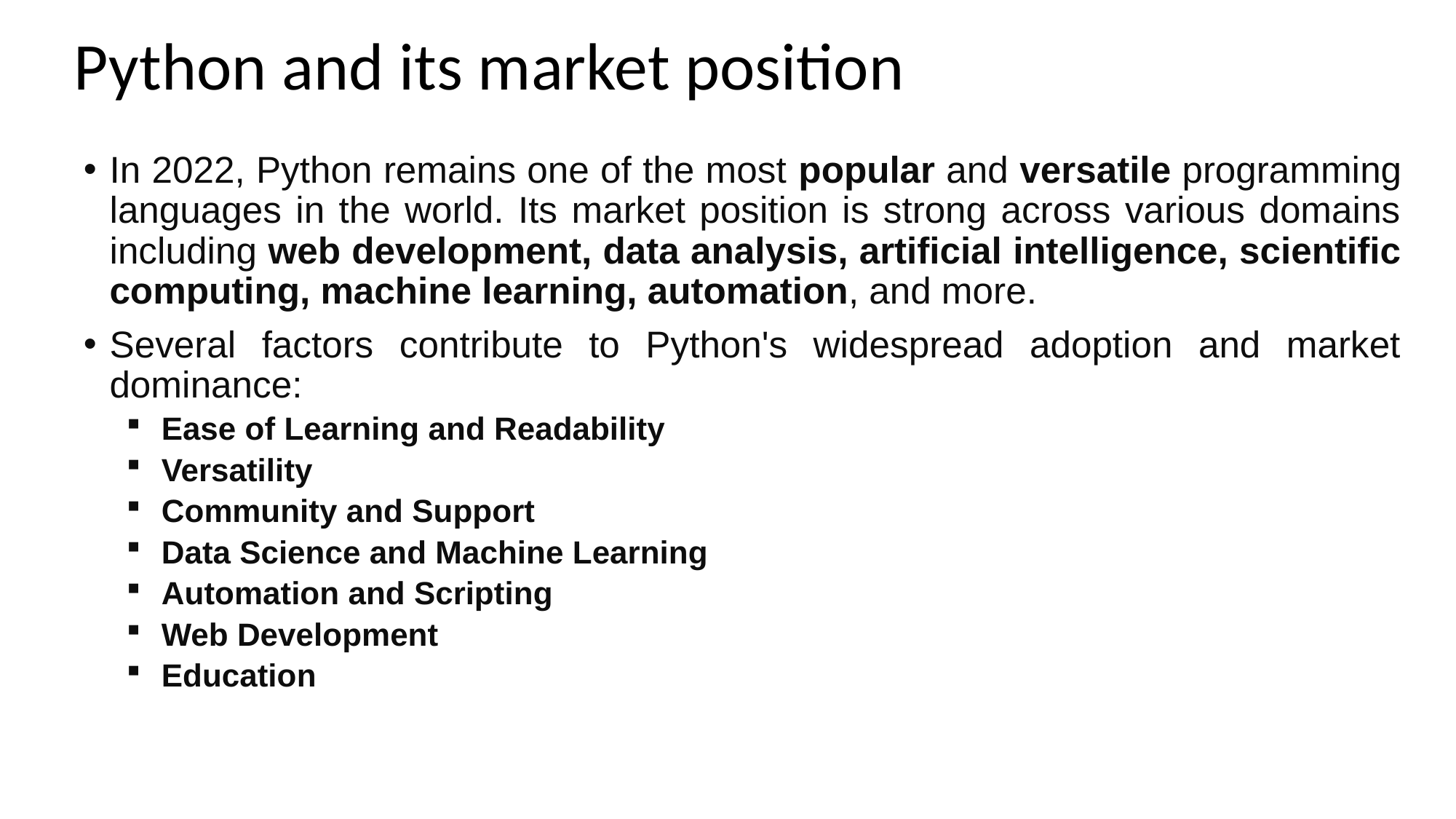

Python and its market position
In 2022, Python remains one of the most popular and versatile programming languages in the world. Its market position is strong across various domains including web development, data analysis, artificial intelligence, scientific computing, machine learning, automation, and more.
Several factors contribute to Python's widespread adoption and market dominance:
Ease of Learning and Readability
Versatility
Community and Support
Data Science and Machine Learning
Automation and Scripting
Web Development
Education